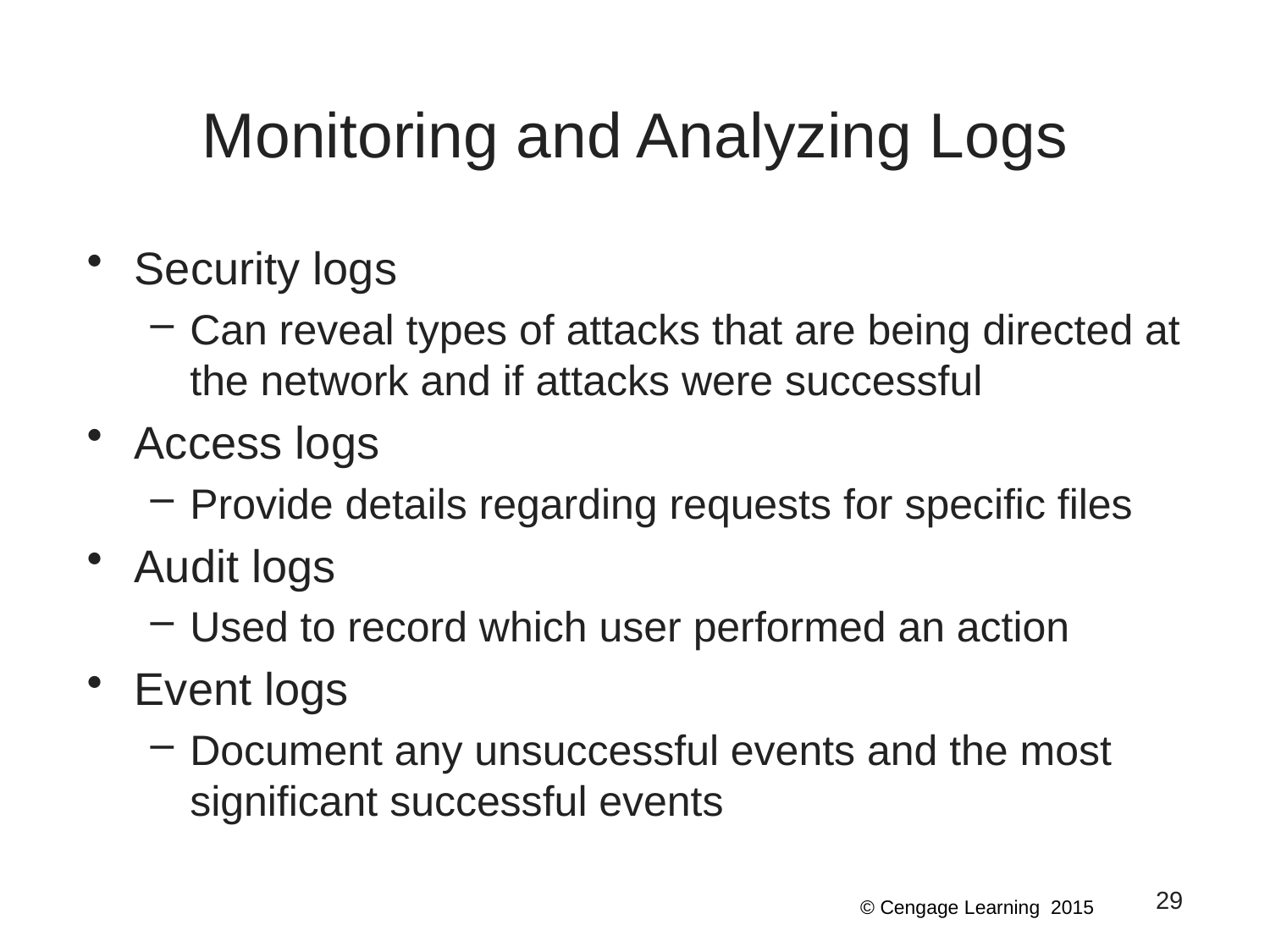

# Monitoring and Analyzing Logs
Security logs
Can reveal types of attacks that are being directed at the network and if attacks were successful
Access logs
Provide details regarding requests for specific files
Audit logs
Used to record which user performed an action
Event logs
Document any unsuccessful events and the most significant successful events
29